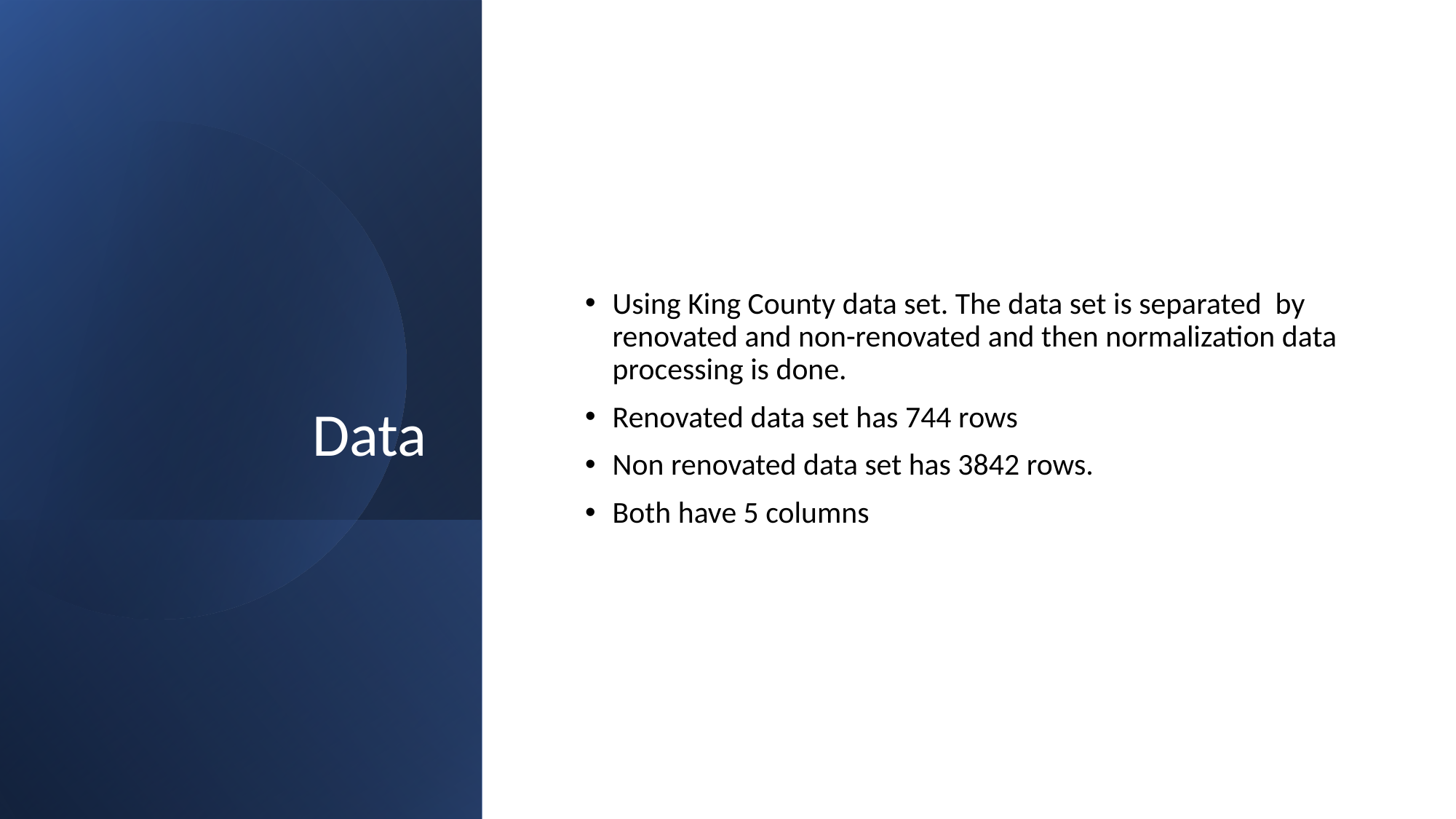

# Data
Using King County data set. The data set is separated  by renovated and non-renovated and then normalization data processing is done.
Renovated data set has 744 rows
Non renovated data set has 3842 rows.
Both have 5 columns